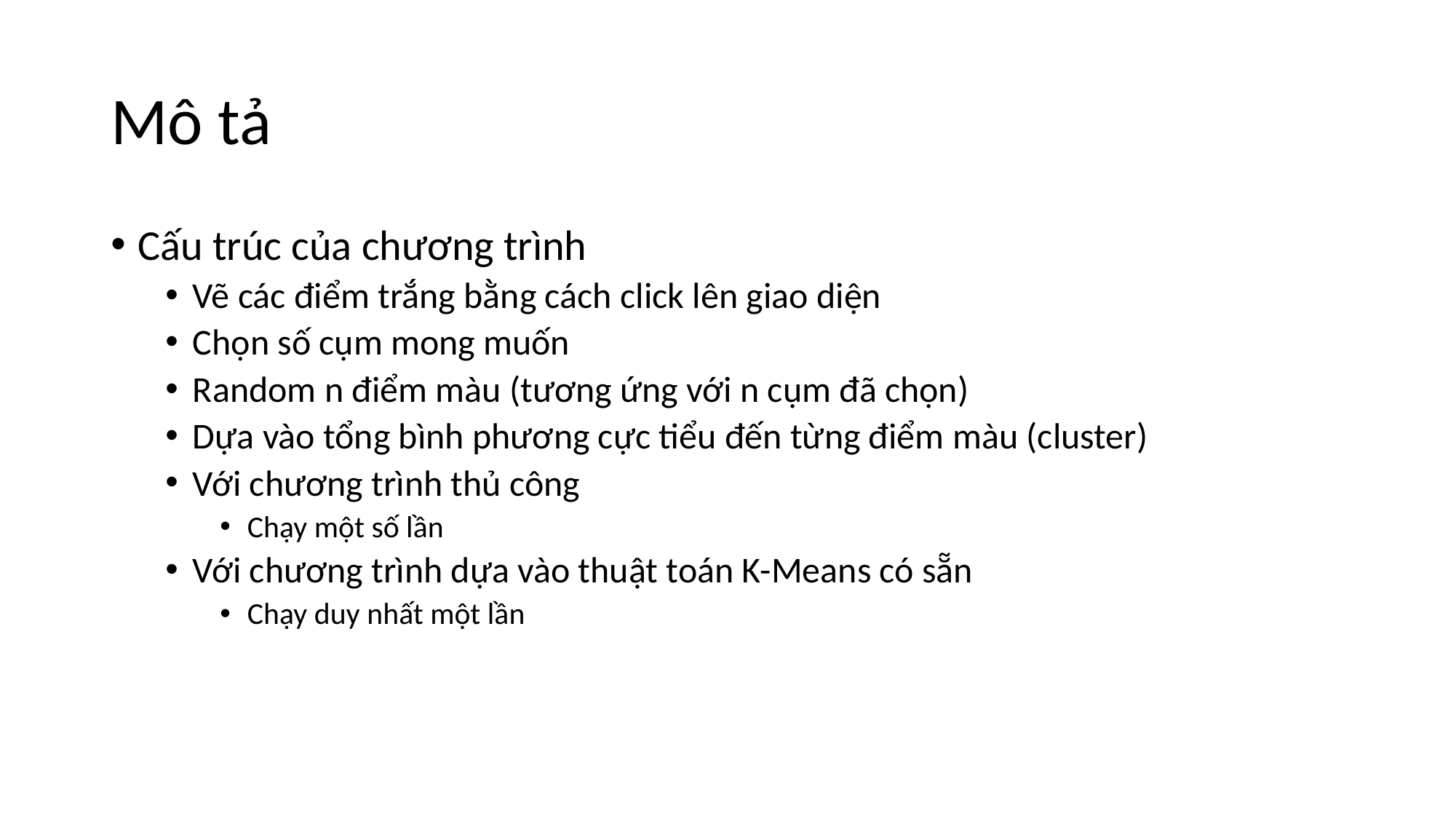

# Mô tả
Cấu trúc của chương trình
Vẽ các điểm trắng bằng cách click lên giao diện
Chọn số cụm mong muốn
Random n điểm màu (tương ứng với n cụm đã chọn)
Dựa vào tổng bình phương cực tiểu đến từng điểm màu (cluster)
Với chương trình thủ công
Chạy một số lần
Với chương trình dựa vào thuật toán K-Means có sẵn
Chạy duy nhất một lần